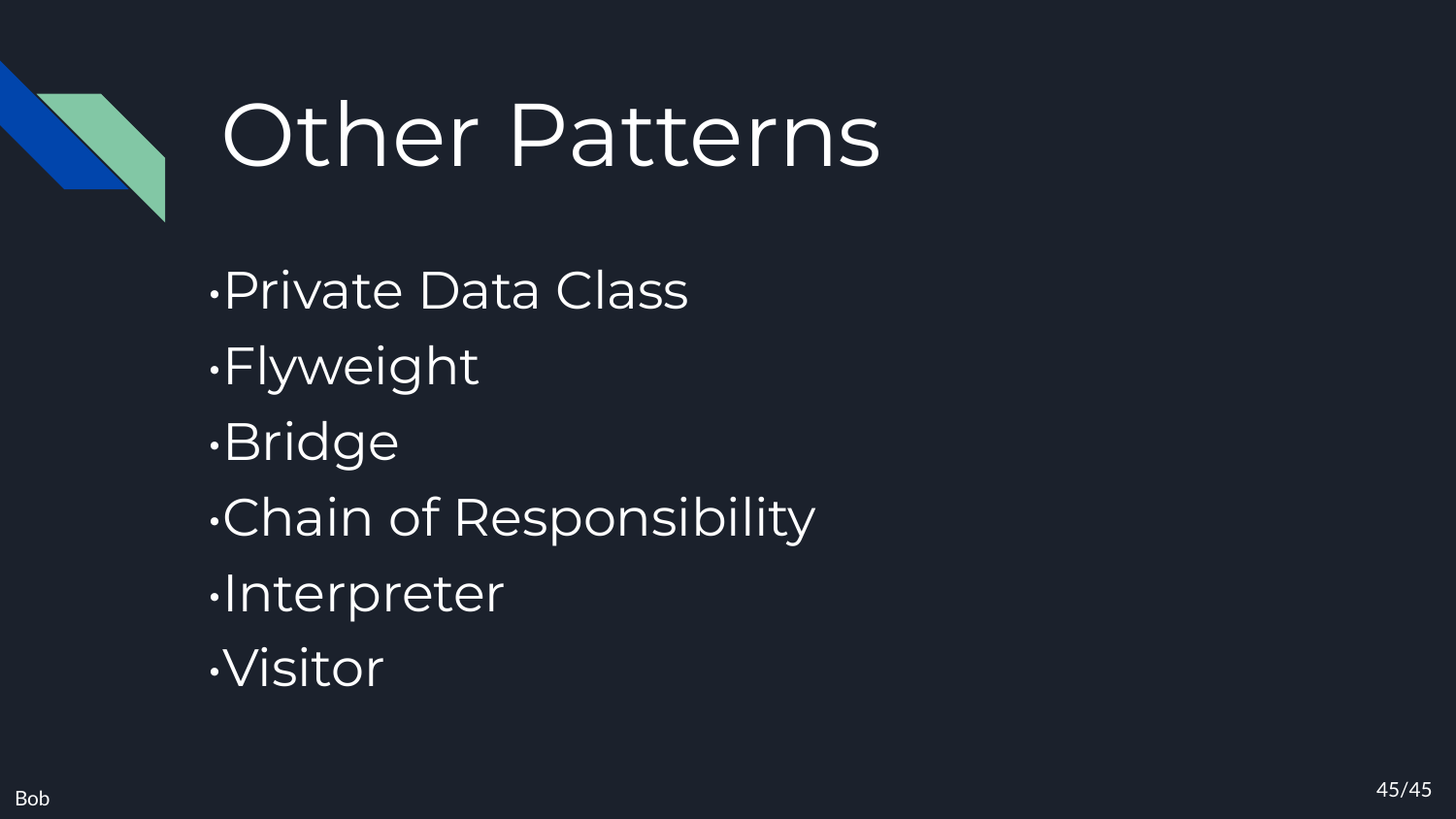

# Other Patterns
•Private Data Class
•Flyweight
•Bridge
•Chain of Responsibility
•Interpreter
•Visitor

45/45
Bob